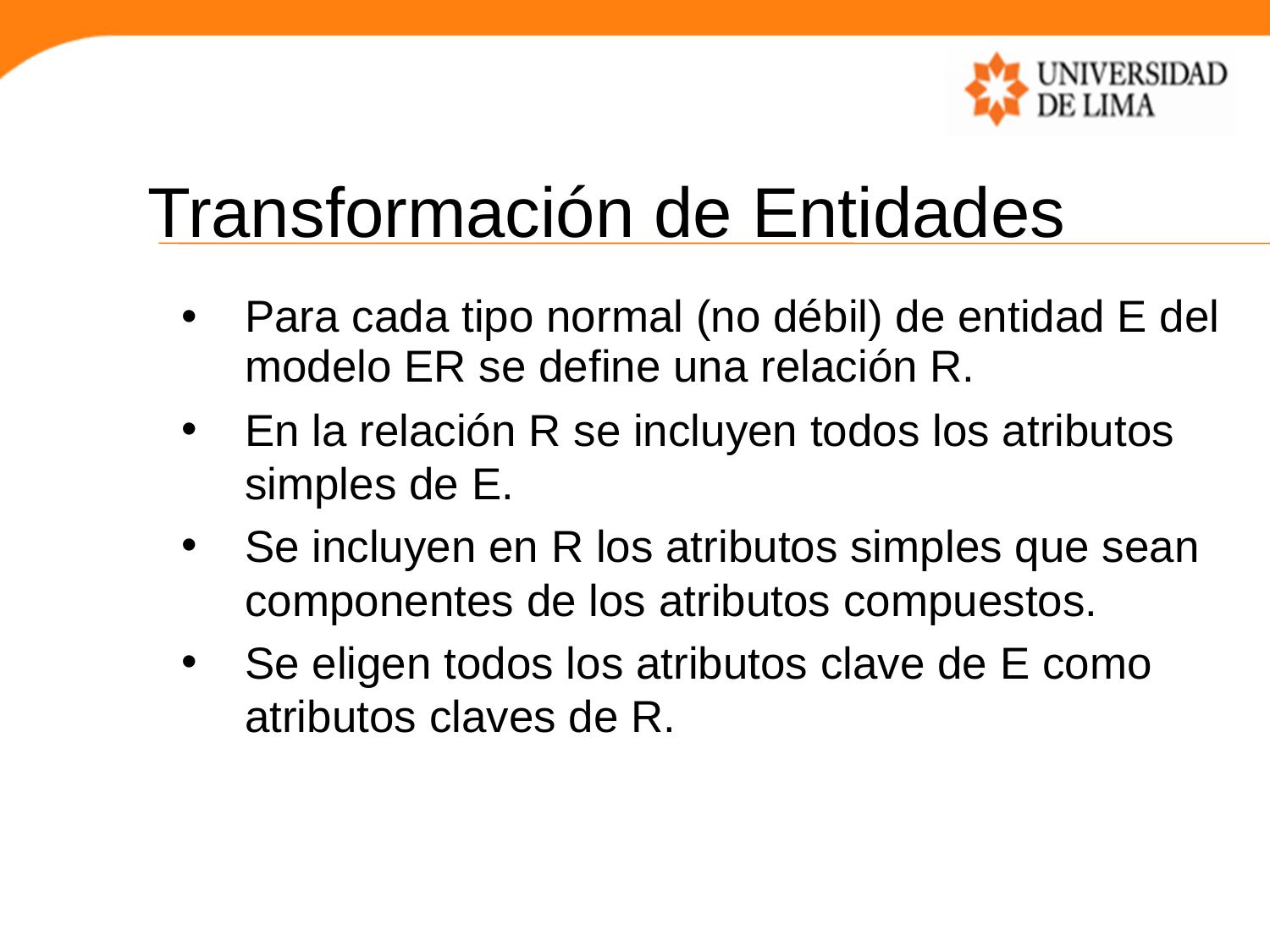

# Transformación de Entidades
Para cada tipo normal (no débil) de entidad E del modelo ER se define una relación R.
En la relación R se incluyen todos los atributos simples de E.
Se incluyen en R los atributos simples que sean componentes de los atributos compuestos.
Se eligen todos los atributos clave de E como atributos claves de R.